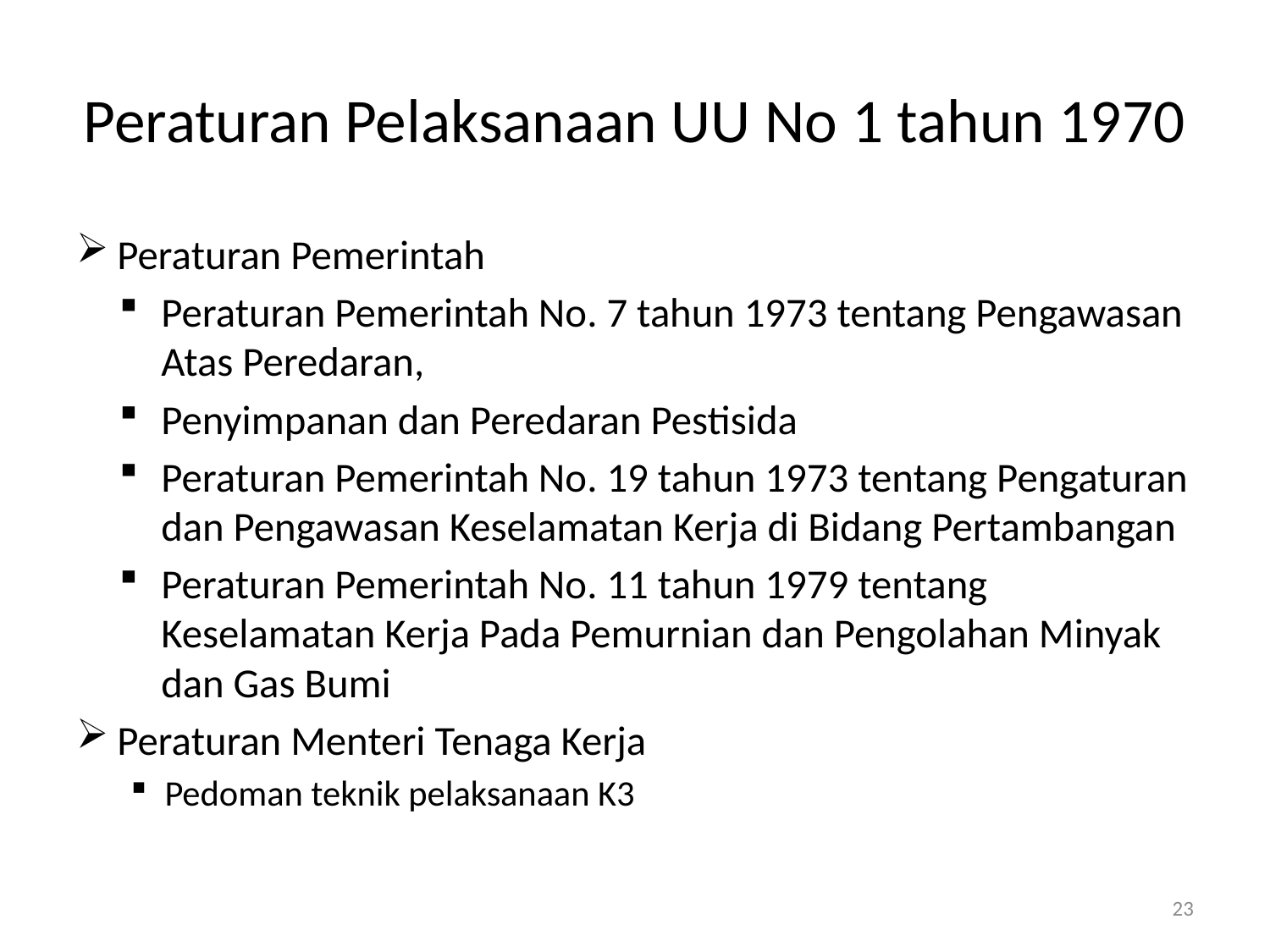

# Peraturan Pelaksanaan UU No 1 tahun 1970
Peraturan Pemerintah
Peraturan Pemerintah No. 7 tahun 1973 tentang Pengawasan Atas Peredaran,
Penyimpanan dan Peredaran Pestisida
Peraturan Pemerintah No. 19 tahun 1973 tentang Pengaturan dan Pengawasan Keselamatan Kerja di Bidang Pertambangan
Peraturan Pemerintah No. 11 tahun 1979 tentang Keselamatan Kerja Pada Pemurnian dan Pengolahan Minyak dan Gas Bumi
Peraturan Menteri Tenaga Kerja
Pedoman teknik pelaksanaan K3
23